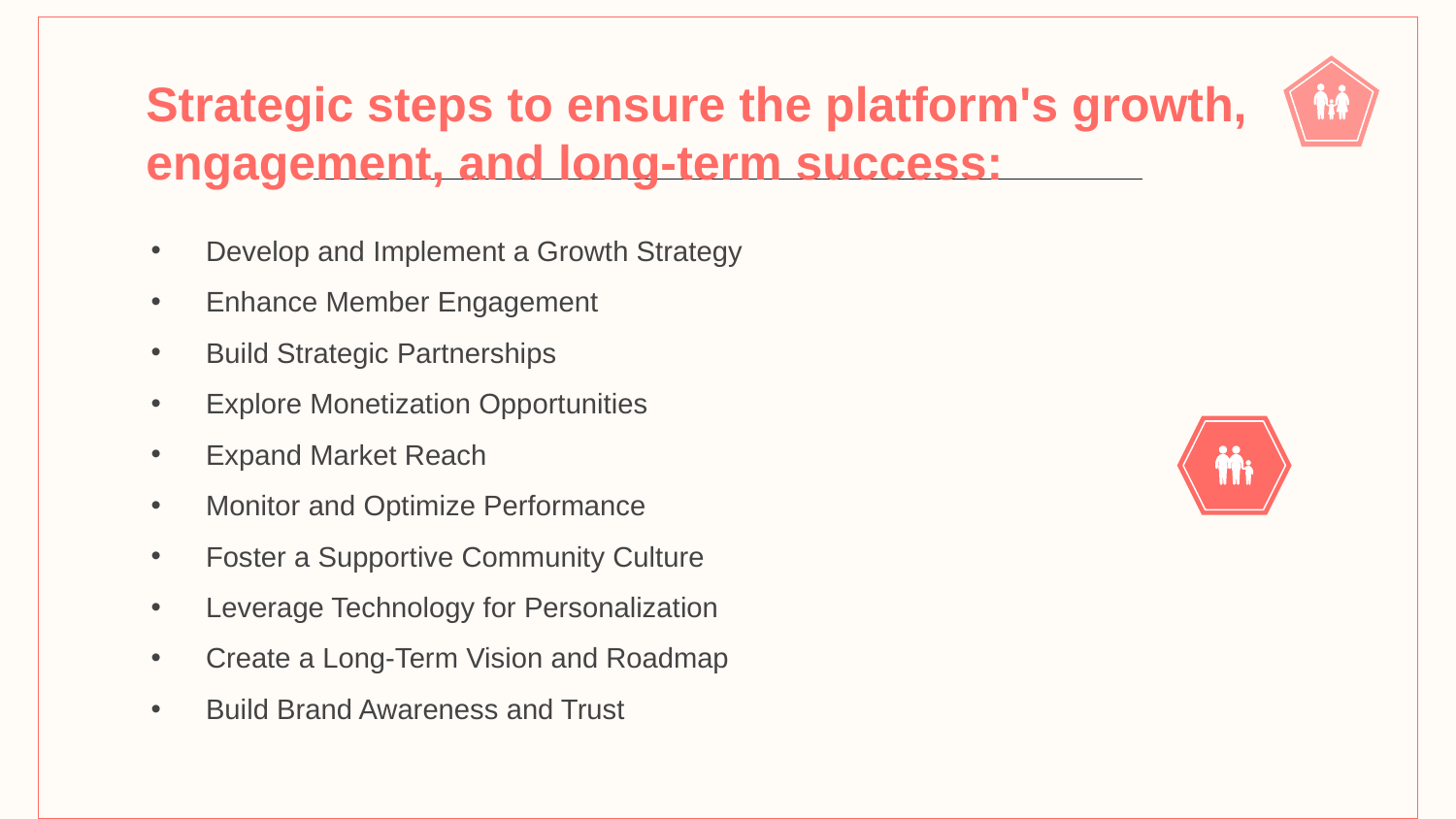

# Strategic steps to ensure the platform's growth, engagement, and long-term success:
Develop and Implement a Growth Strategy
Enhance Member Engagement
Build Strategic Partnerships
Explore Monetization Opportunities
Expand Market Reach
Monitor and Optimize Performance
Foster a Supportive Community Culture
Leverage Technology for Personalization
Create a Long-Term Vision and Roadmap
Build Brand Awareness and Trust